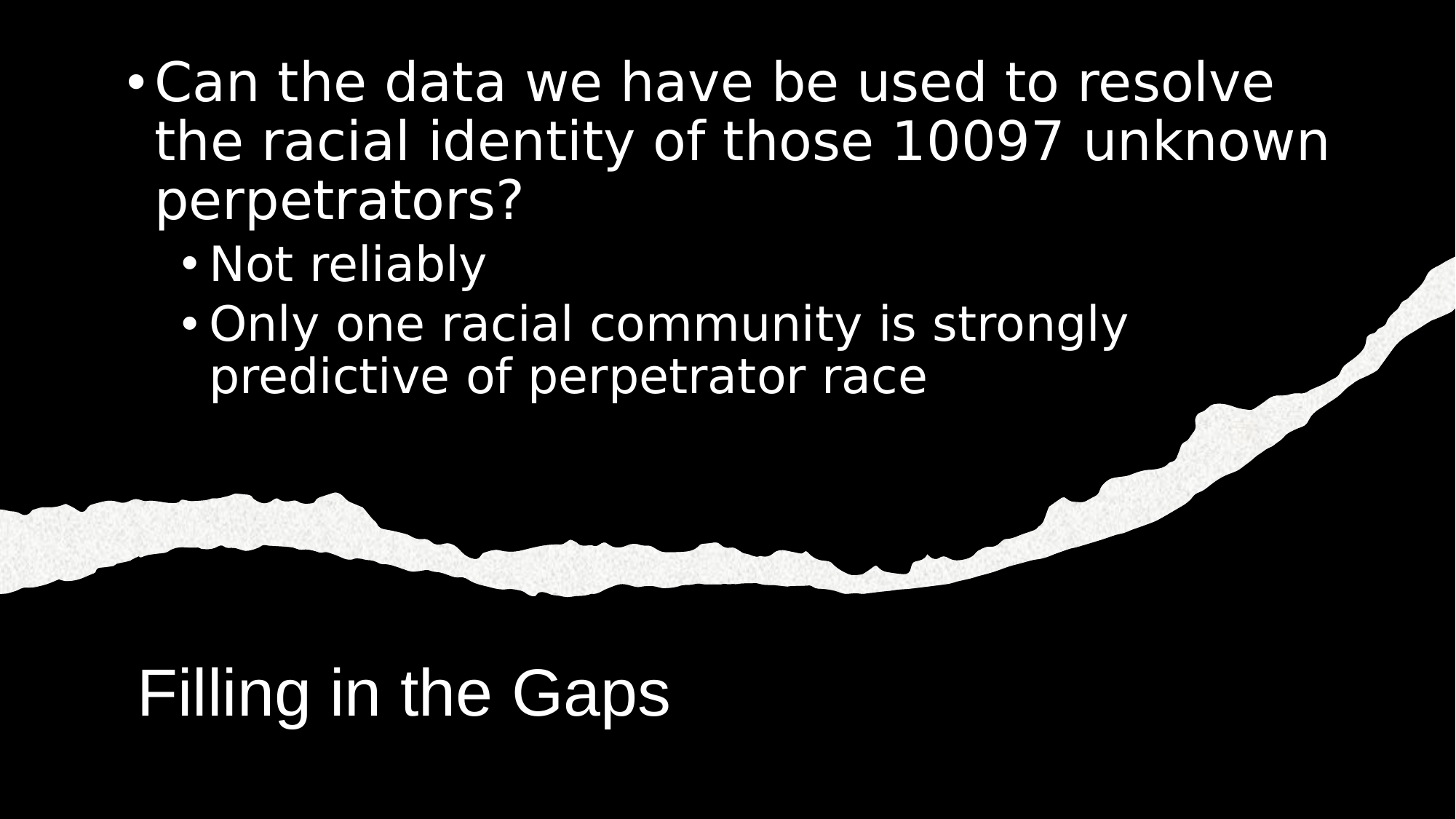

Can the data we have be used to resolve the racial identity of those 10097 unknown perpetrators?
Not reliably
Only one racial community is strongly predictive of perpetrator race

# Filling in the Gaps